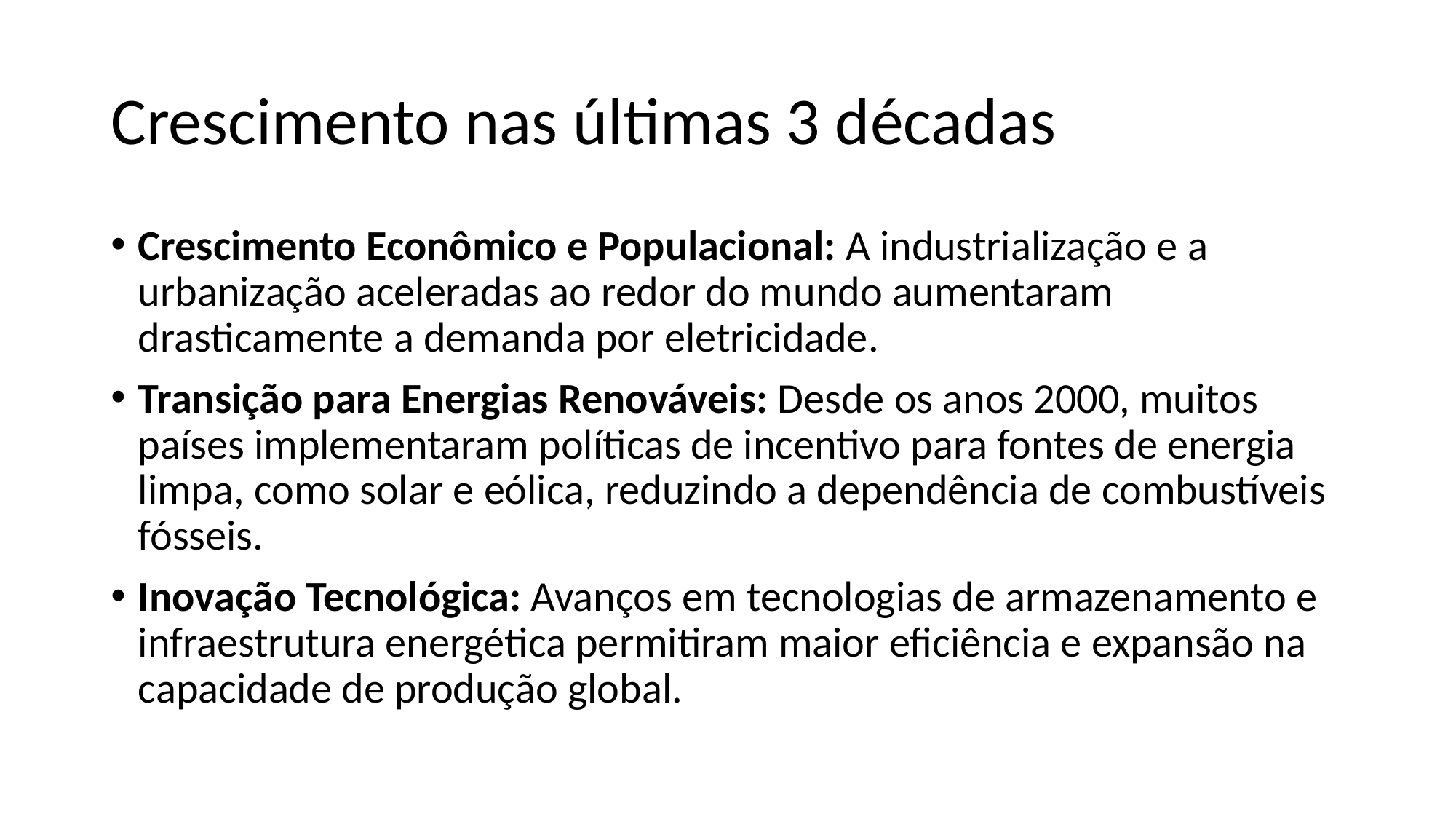

# Crescimento nas últimas 3 décadas
Crescimento Econômico e Populacional: A industrialização e a urbanização aceleradas ao redor do mundo aumentaram drasticamente a demanda por eletricidade.
Transição para Energias Renováveis: Desde os anos 2000, muitos países implementaram políticas de incentivo para fontes de energia limpa, como solar e eólica, reduzindo a dependência de combustíveis fósseis.
Inovação Tecnológica: Avanços em tecnologias de armazenamento e infraestrutura energética permitiram maior eficiência e expansão na capacidade de produção global.